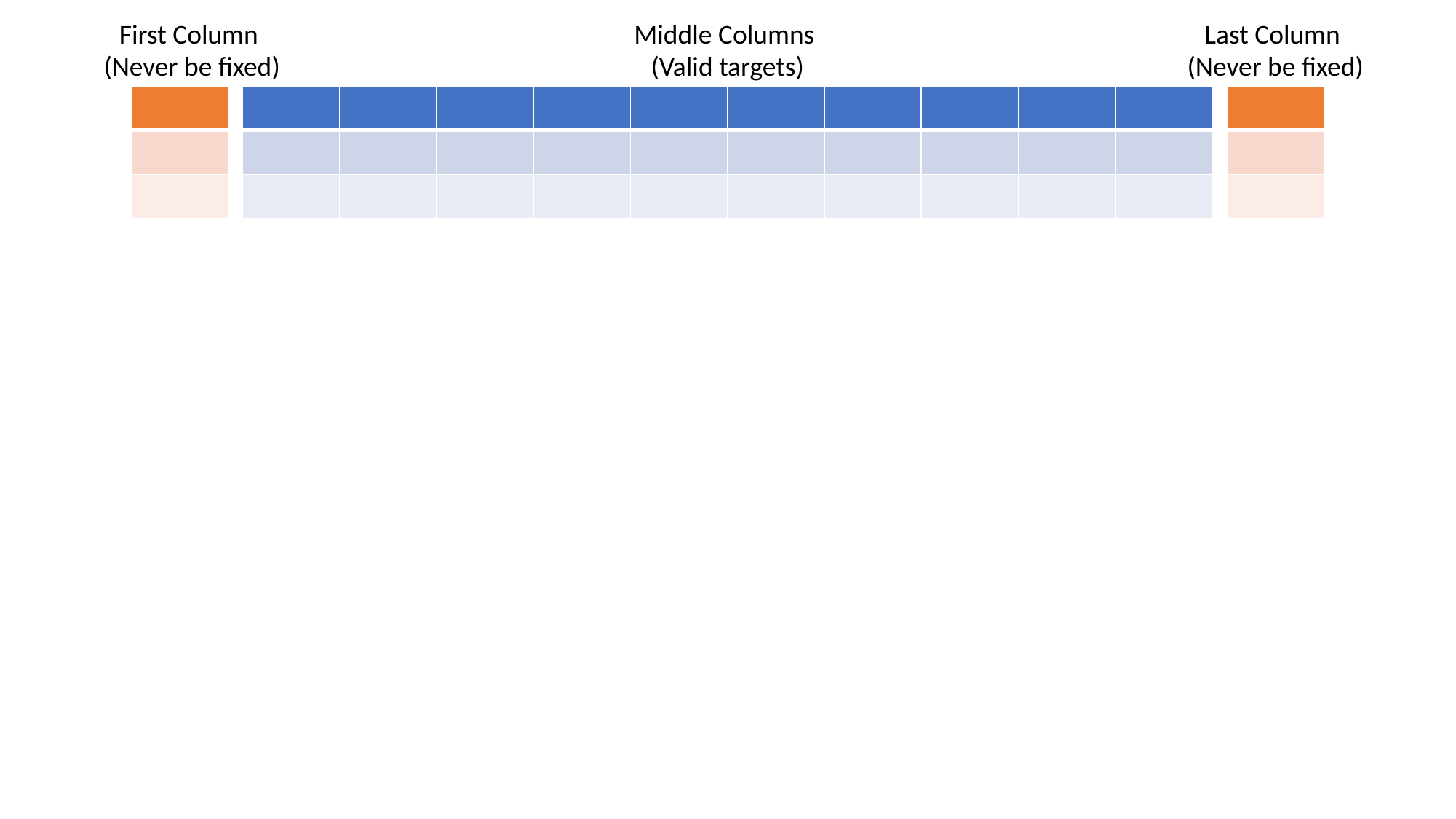

First Column
(Never be fixed)
Middle Columns
(Valid targets)
Last Column
(Never be fixed)
|  |
| --- |
|  |
|  |
|  |  |  |  |  |  |  |  |  |  |
| --- | --- | --- | --- | --- | --- | --- | --- | --- | --- |
|  |  |  |  |  |  |  |  |  |  |
|  |  |  |  |  |  |  |  |  |  |
|  |
| --- |
|  |
|  |